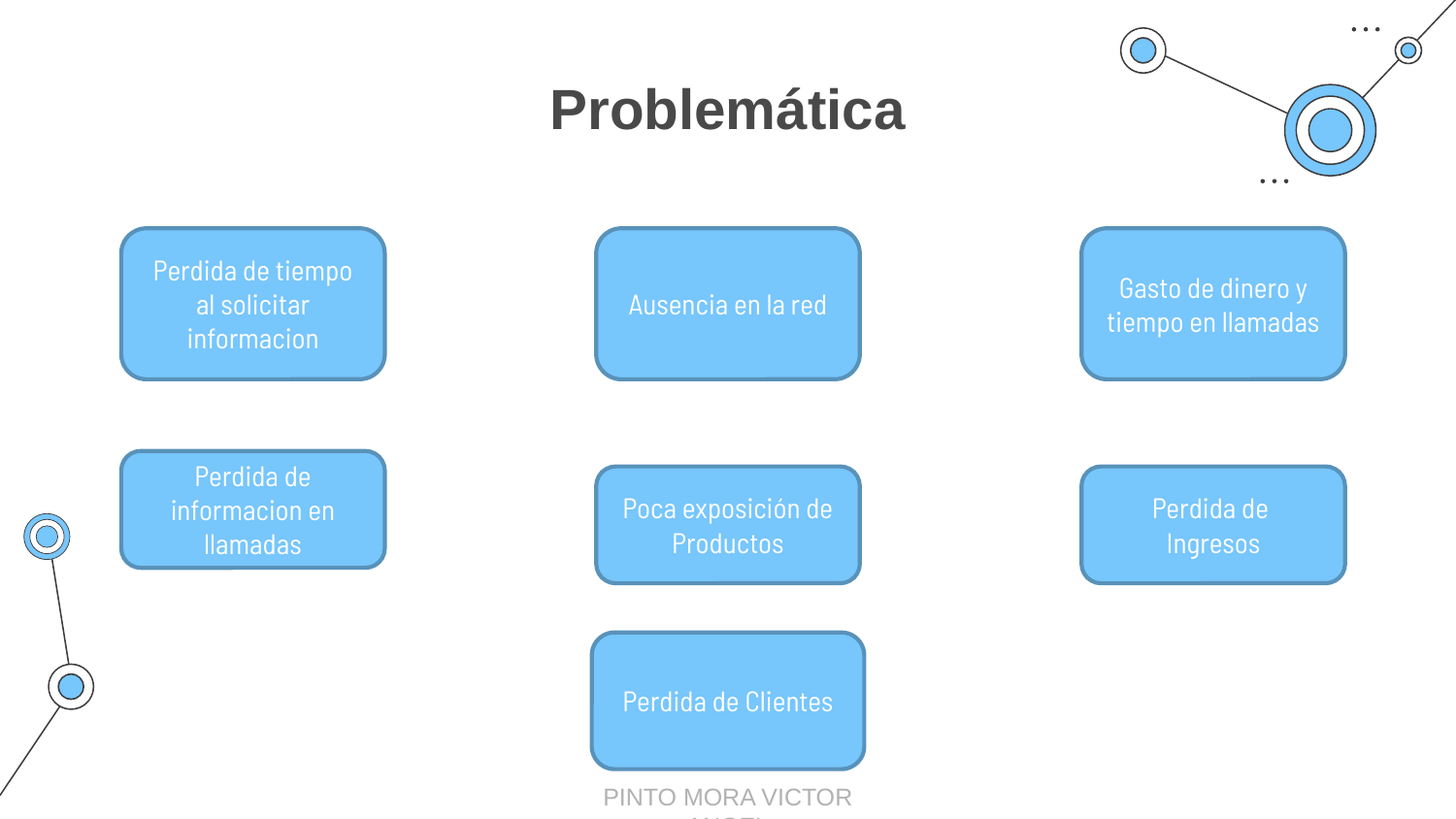

# Problemática
Ausencia en la red
Gasto de dinero y tiempo en llamadas
Perdida de tiempo al solicitar informacion
Perdida de informacion en llamadas
Poca exposición de Productos
Perdida de
Ingresos
Perdida de Clientes
PINTO MORA VICTOR ANGEL